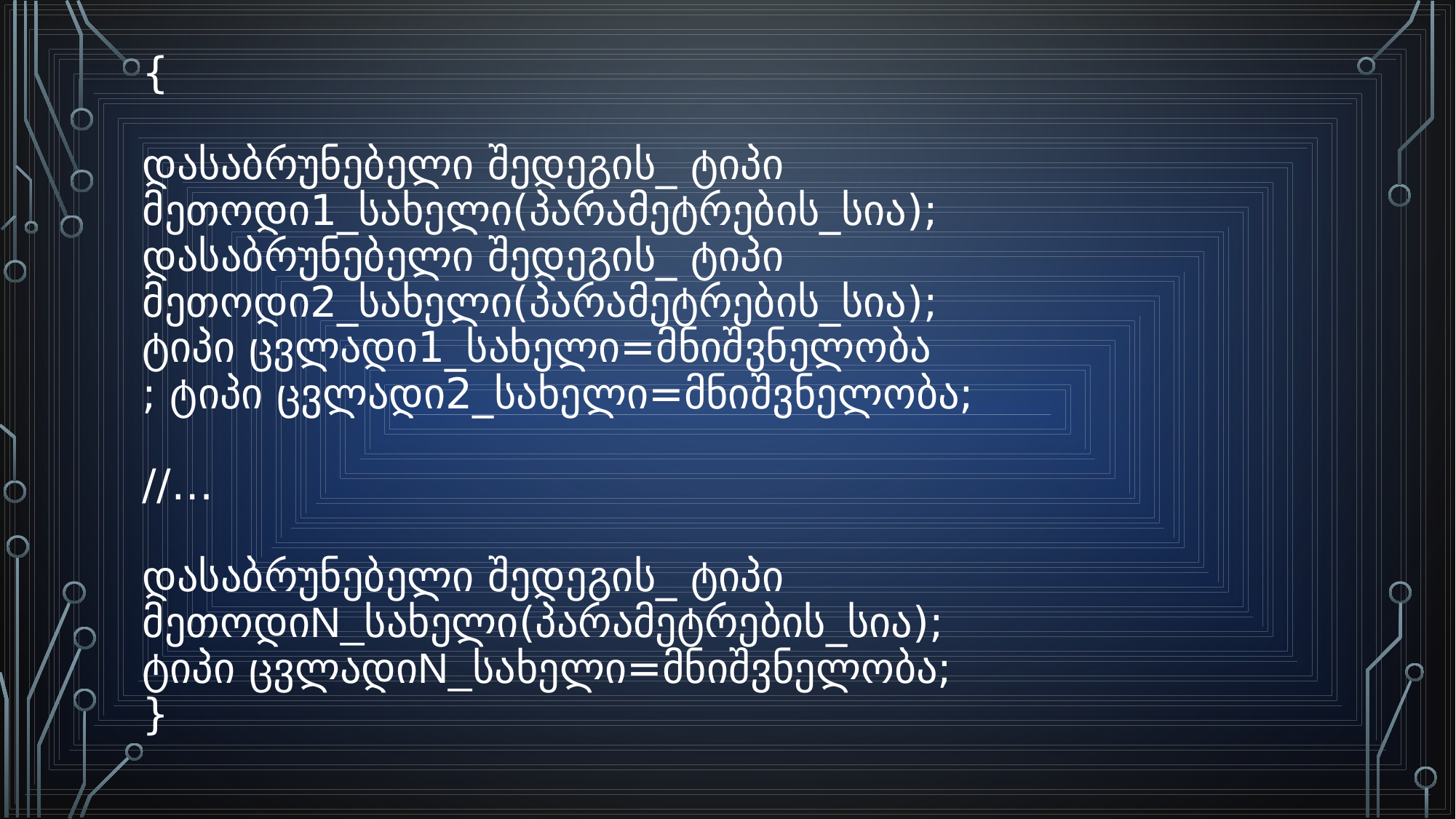

# { დასაბრუნებელი შედეგის_ ტიპი მეთოდი1_სახელი(პარამეტრების_სია); დასაბრუნებელი შედეგის_ ტიპი მეთოდი2_სახელი(პარამეტრების_სია); ტიპი ცვლადი1_სახელი=მნიშვნელობა ; ტიპი ცვლადი2_სახელი=მნიშვნელობა; //… დასაბრუნებელი შედეგის_ ტიპი მეთოდიN_სახელი(პარამეტრების_სია); ტიპი ცვლადიN_სახელი=მნიშვნელობა; }